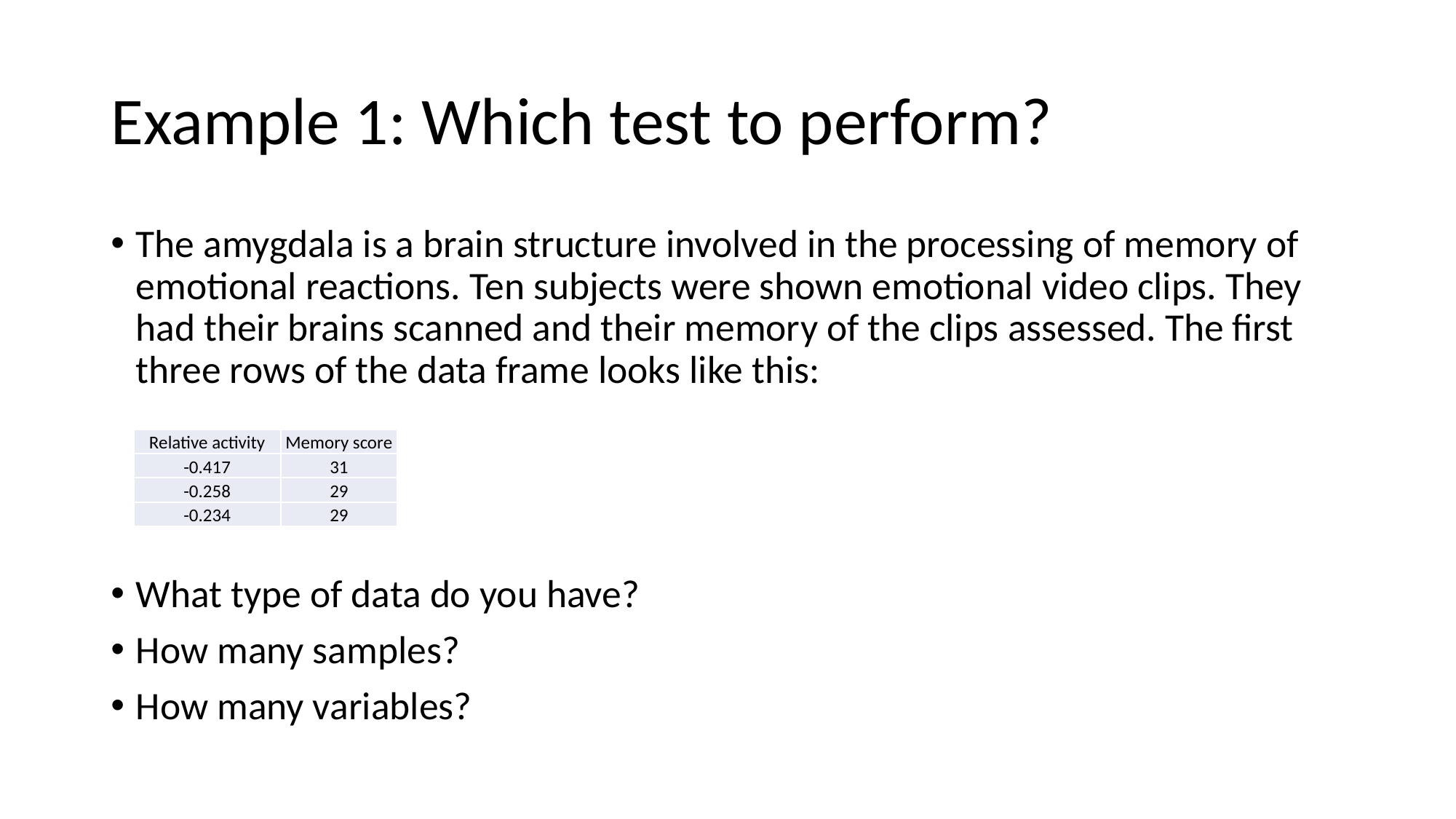

# Example 1: Which test to perform?
The amygdala is a brain structure involved in the processing of memory of emotional reactions. Ten subjects were shown emotional video clips. They had their brains scanned and their memory of the clips assessed. The first three rows of the data frame looks like this:

What type of data do you have?
How many samples?
How many variables?

| Relative activity | Memory score |
| --- | --- |
| -0.417 | 31 |
| -0.258 | 29 |
| -0.234 | 29 |